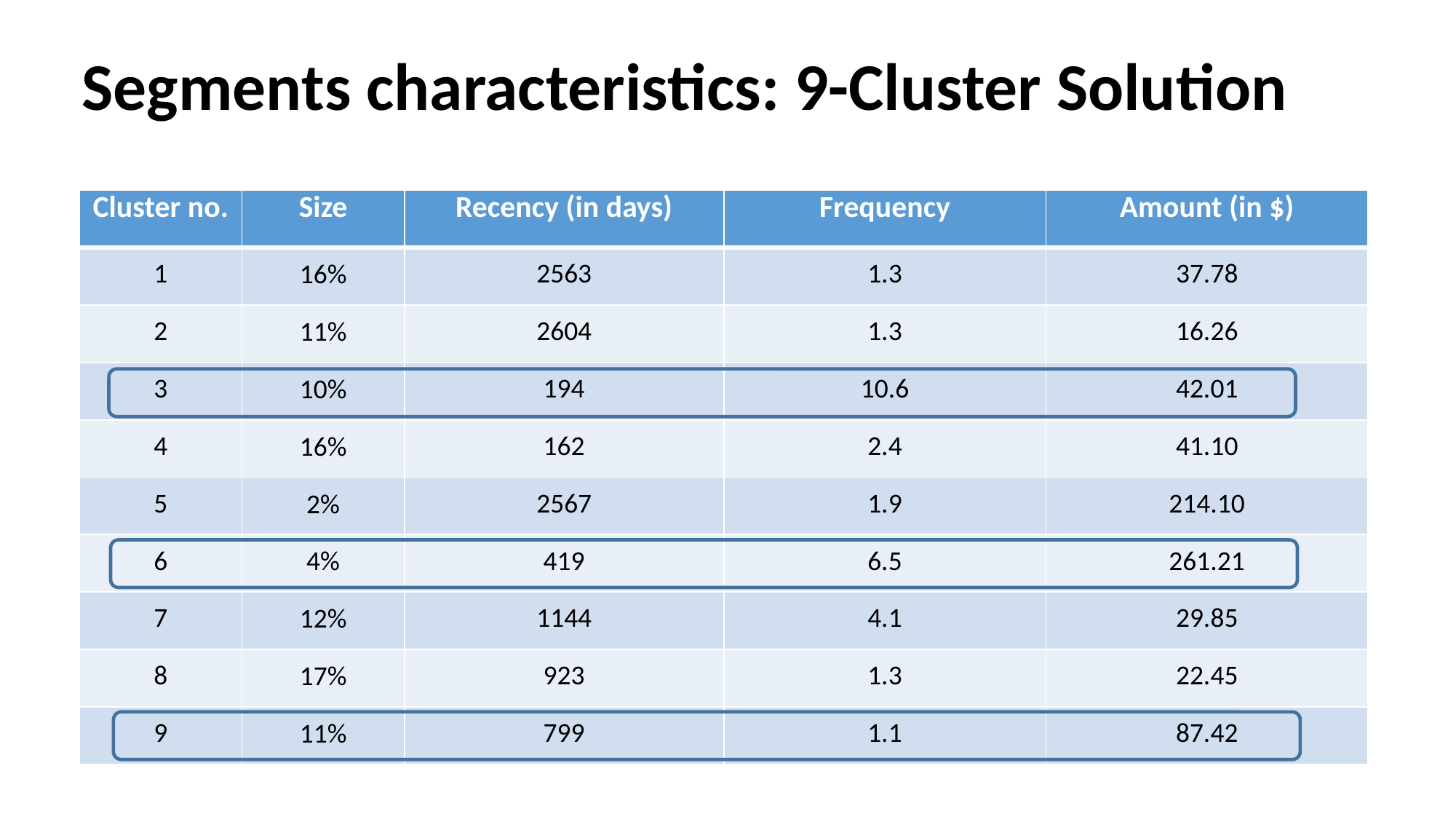

# Segments characteristics: 9-Cluster Solution
| Cluster no. | Size | Recency (in days) | Frequency | Amount (in $) |
| --- | --- | --- | --- | --- |
| 1 | 16% | 2563 | 1.3 | 37.78 |
| 2 | 11% | 2604 | 1.3 | 16.26 |
| 3 | 10% | 194 | 10.6 | 42.01 |
| 4 | 16% | 162 | 2.4 | 41.10 |
| 5 | 2% | 2567 | 1.9 | 214.10 |
| 6 | 4% | 419 | 6.5 | 261.21 |
| 7 | 12% | 1144 | 4.1 | 29.85 |
| 8 | 17% | 923 | 1.3 | 22.45 |
| 9 | 11% | 799 | 1.1 | 87.42 |